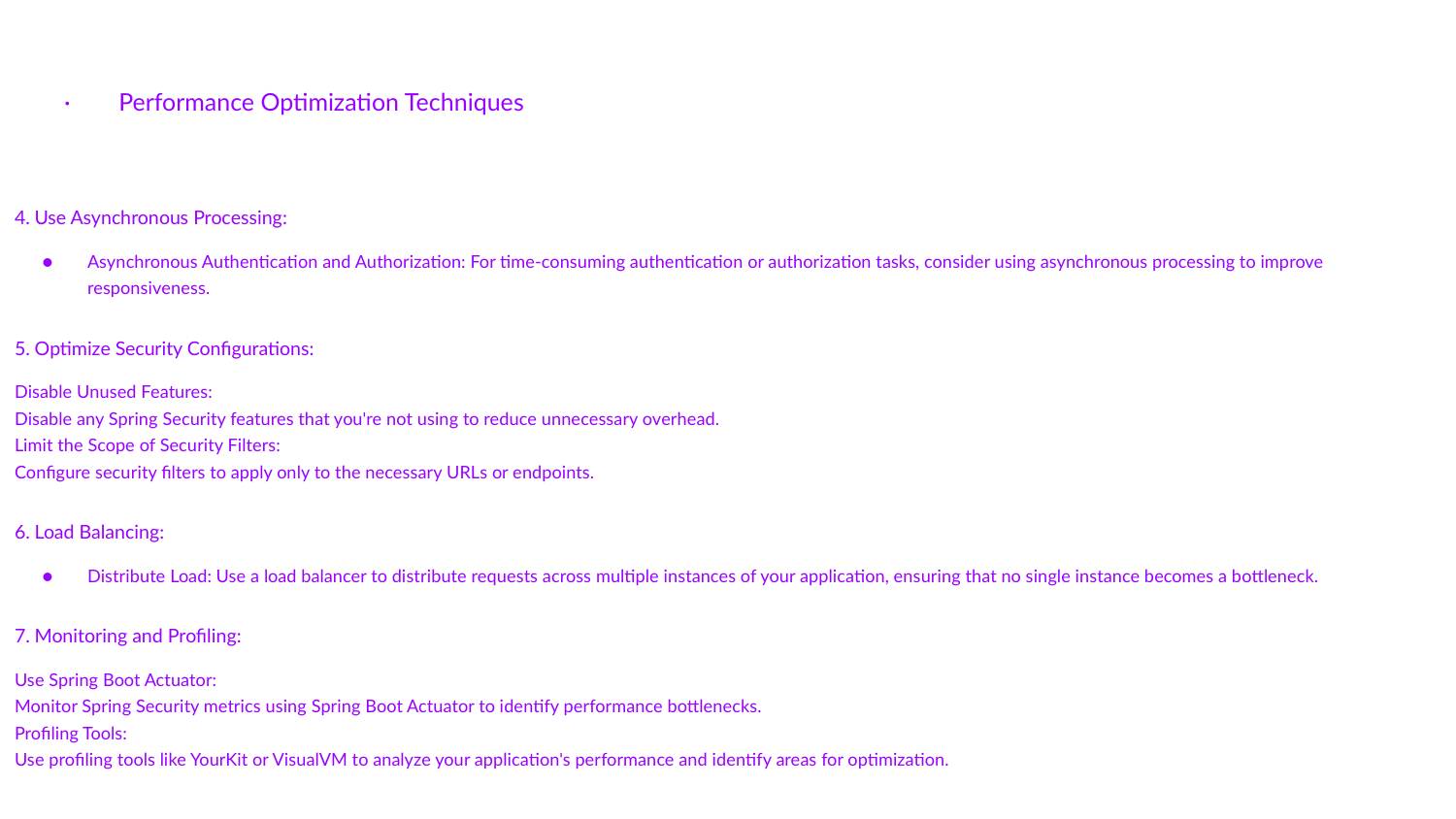

# Performance Optimization Techniques
4. Use Asynchronous Processing:
Asynchronous Authentication and Authorization: For time-consuming authentication or authorization tasks, consider using asynchronous processing to improve responsiveness.
5. Optimize Security Configurations:
Disable Unused Features:
Disable any Spring Security features that you're not using to reduce unnecessary overhead.
Limit the Scope of Security Filters:
Configure security filters to apply only to the necessary URLs or endpoints.
6. Load Balancing:
Distribute Load: Use a load balancer to distribute requests across multiple instances of your application, ensuring that no single instance becomes a bottleneck.
7. Monitoring and Profiling:
Use Spring Boot Actuator:
Monitor Spring Security metrics using Spring Boot Actuator to identify performance bottlenecks.
Profiling Tools:
Use profiling tools like YourKit or VisualVM to analyze your application's performance and identify areas for optimization.